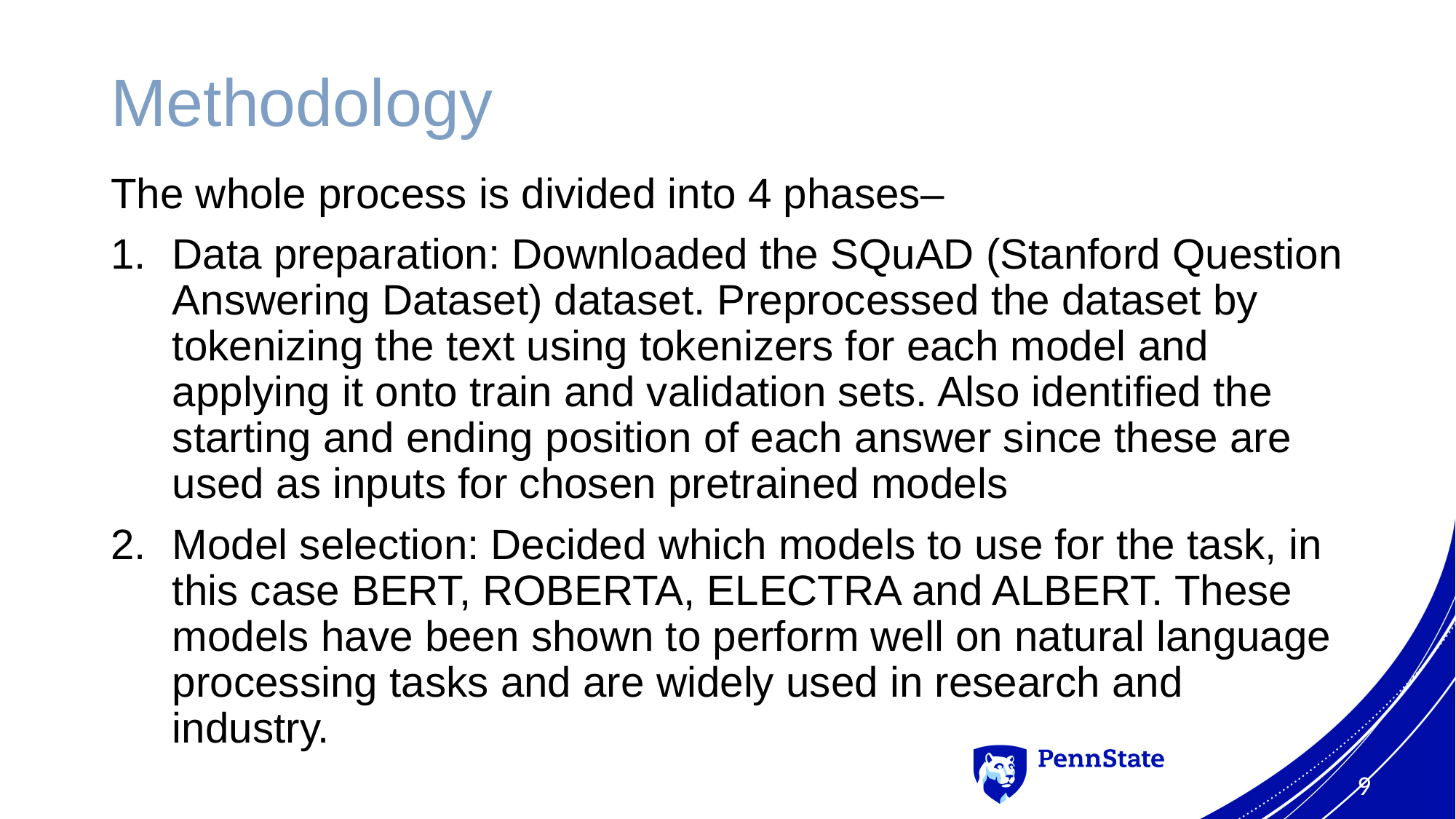

# Methodology
The whole process is divided into 4 phases–
Data preparation: Downloaded the SQuAD (Stanford Question Answering Dataset) dataset. Preprocessed the dataset by tokenizing the text using tokenizers for each model and applying it onto train and validation sets. Also identified the starting and ending position of each answer since these are used as inputs for chosen pretrained models
Model selection: Decided which models to use for the task, in this case BERT, ROBERTA, ELECTRA and ALBERT. These models have been shown to perform well on natural language processing tasks and are widely used in research and industry.